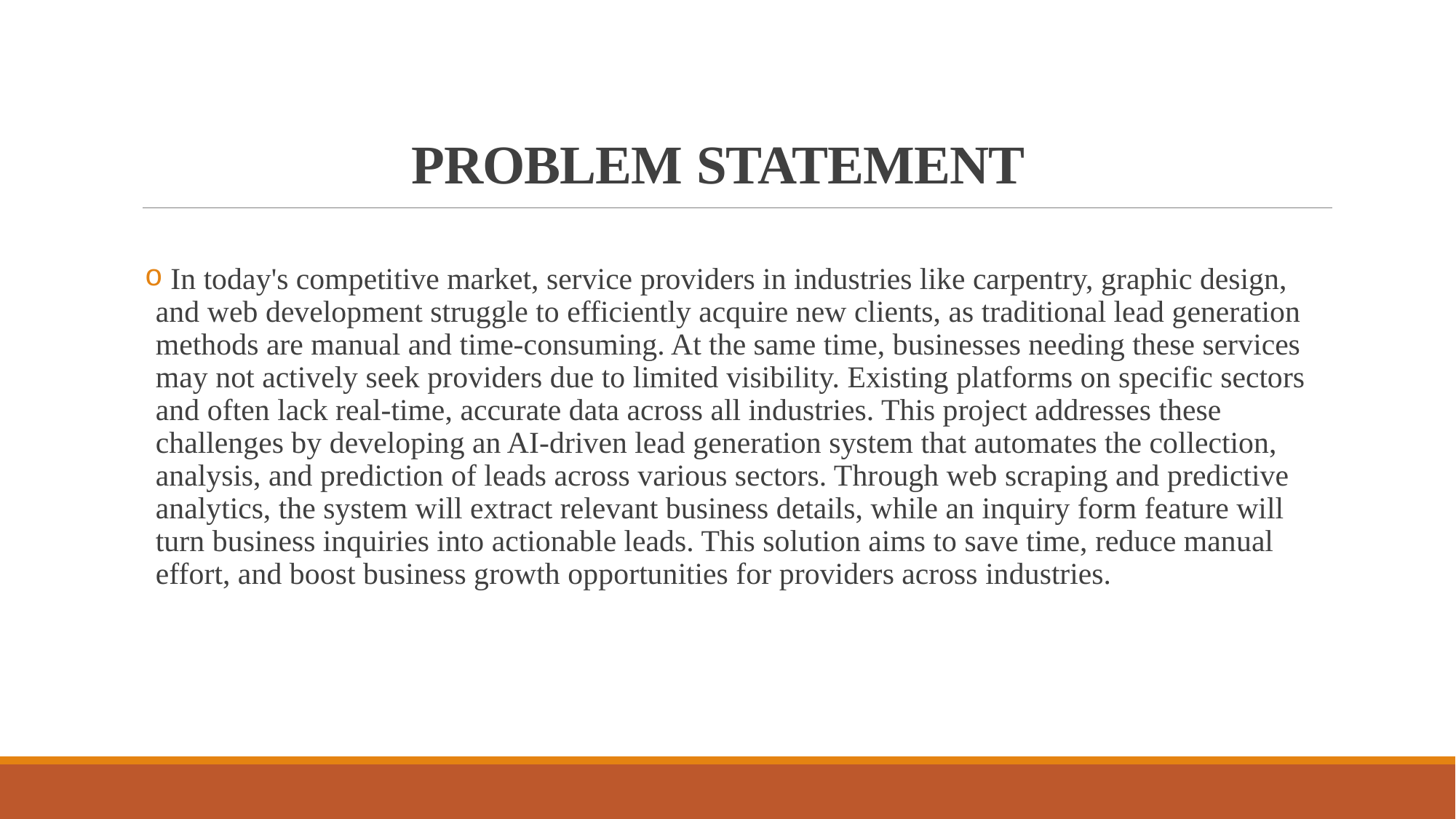

# PROBLEM STATEMENT
 In today's competitive market, service providers in industries like carpentry, graphic design, and web development struggle to efficiently acquire new clients, as traditional lead generation methods are manual and time-consuming. At the same time, businesses needing these services may not actively seek providers due to limited visibility. Existing platforms on specific sectors and often lack real-time, accurate data across all industries. This project addresses these challenges by developing an AI-driven lead generation system that automates the collection, analysis, and prediction of leads across various sectors. Through web scraping and predictive analytics, the system will extract relevant business details, while an inquiry form feature will turn business inquiries into actionable leads. This solution aims to save time, reduce manual effort, and boost business growth opportunities for providers across industries.